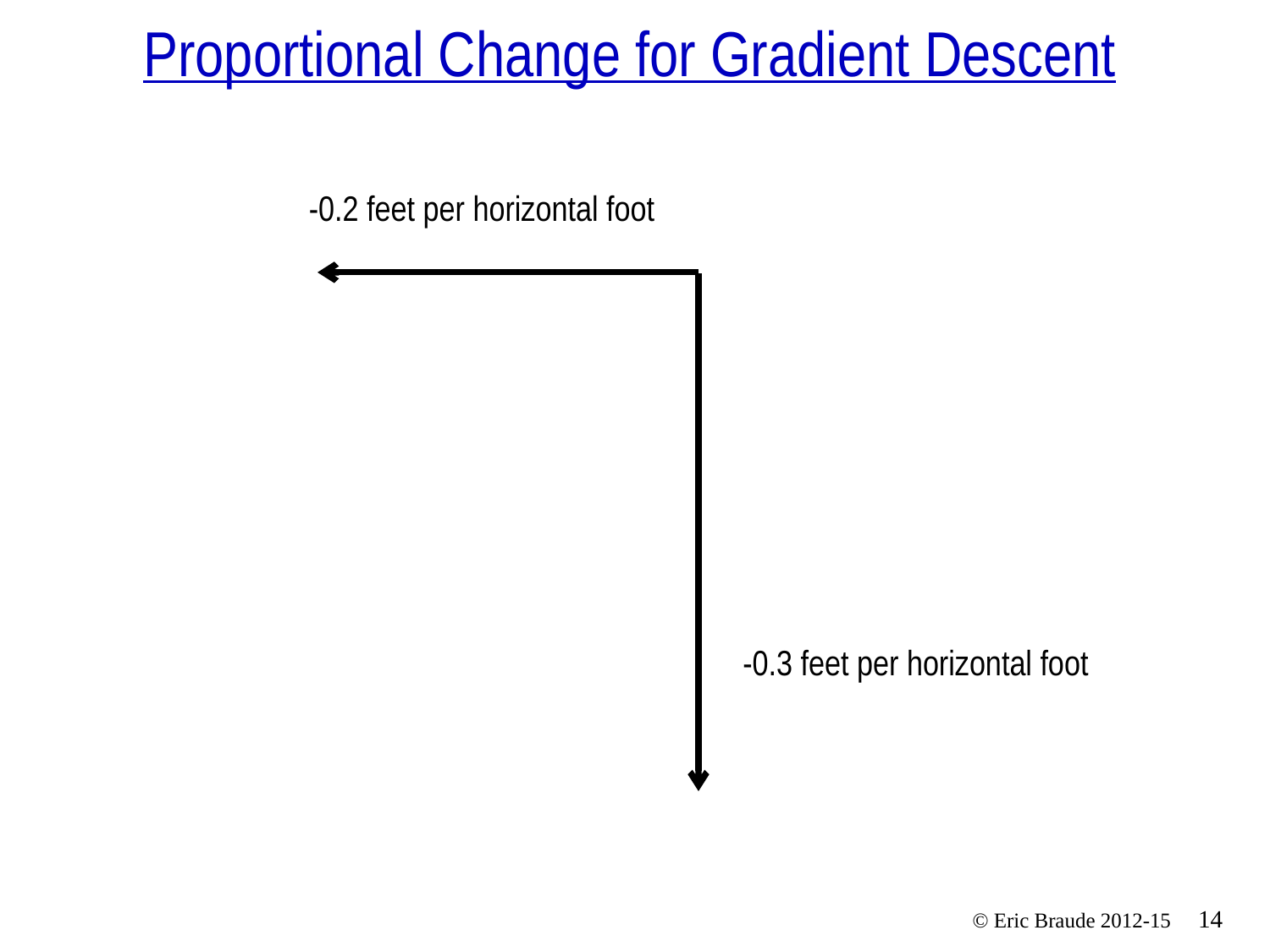

# Proportional Change for Gradient Descent
-0.2 feet per horizontal foot
-0.3 feet per horizontal foot